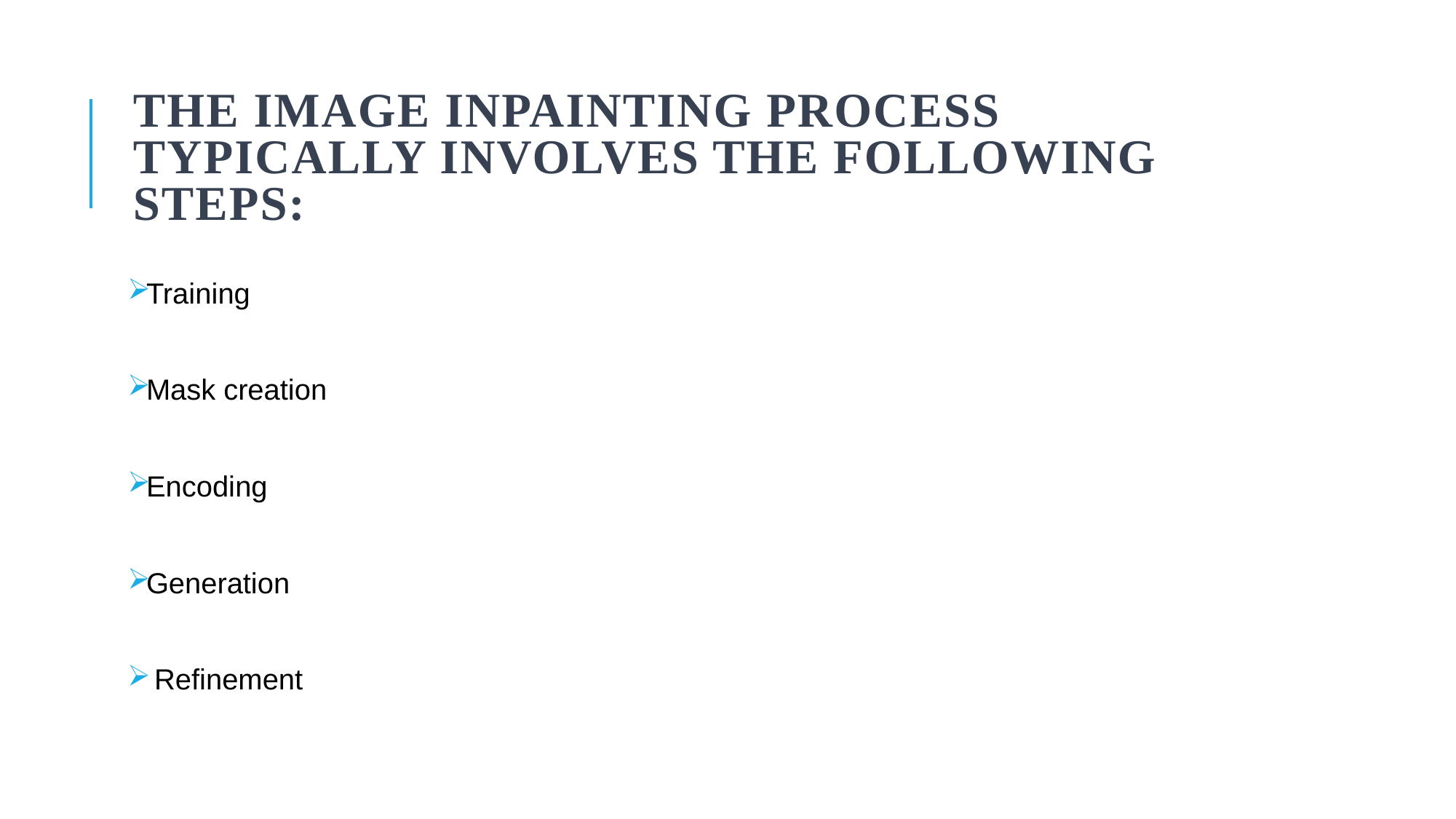

# The image inpainting process typically involves the following steps:
Training

Mask creation

Encoding

Generation

 Refinement